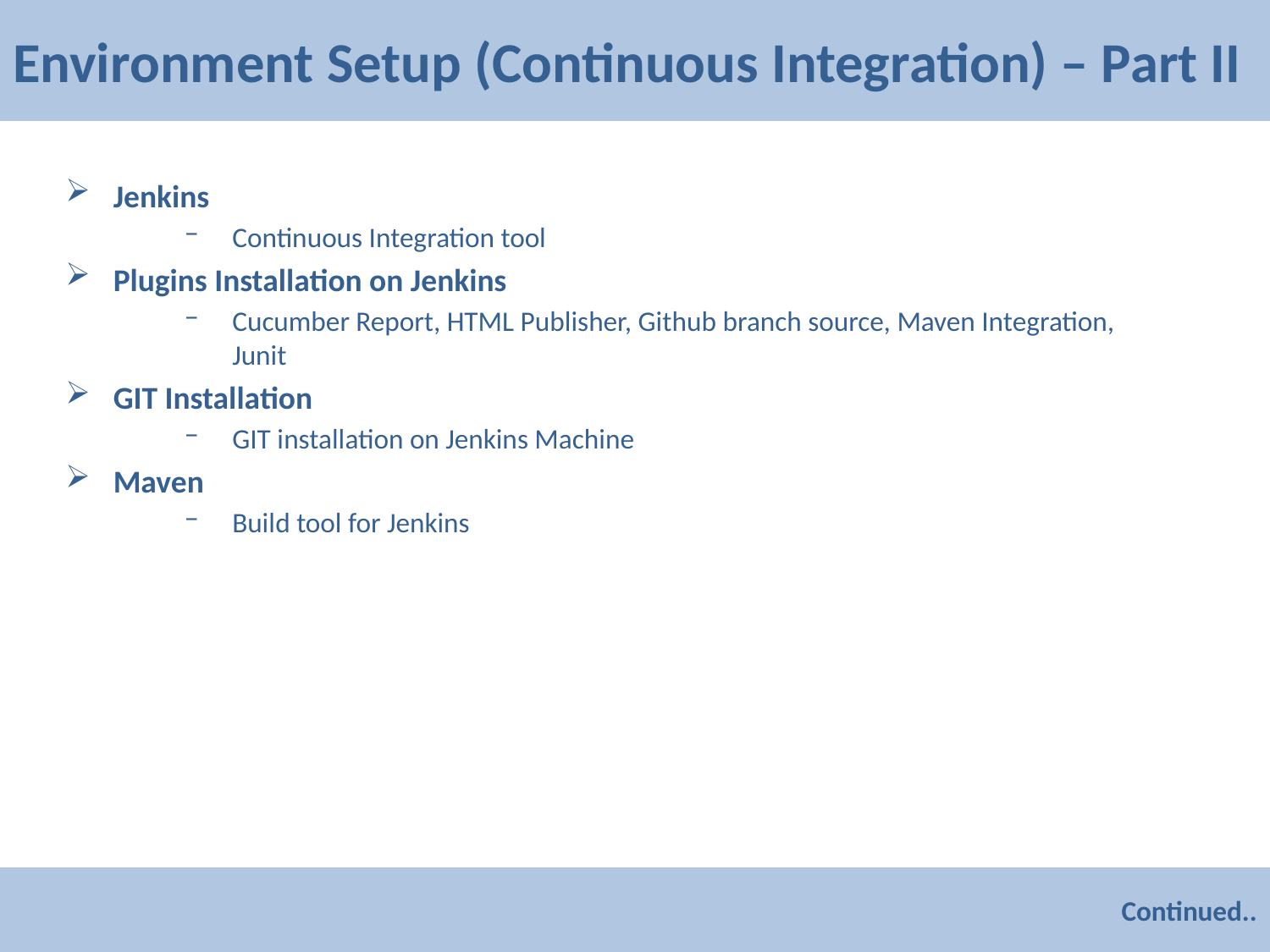

# Environment Setup (Continuous Integration) – Part II
Jenkins
Continuous Integration tool
Plugins Installation on Jenkins
Cucumber Report, HTML Publisher, Github branch source, Maven Integration, Junit
GIT Installation
GIT installation on Jenkins Machine
Maven
Build tool for Jenkins

Continued..